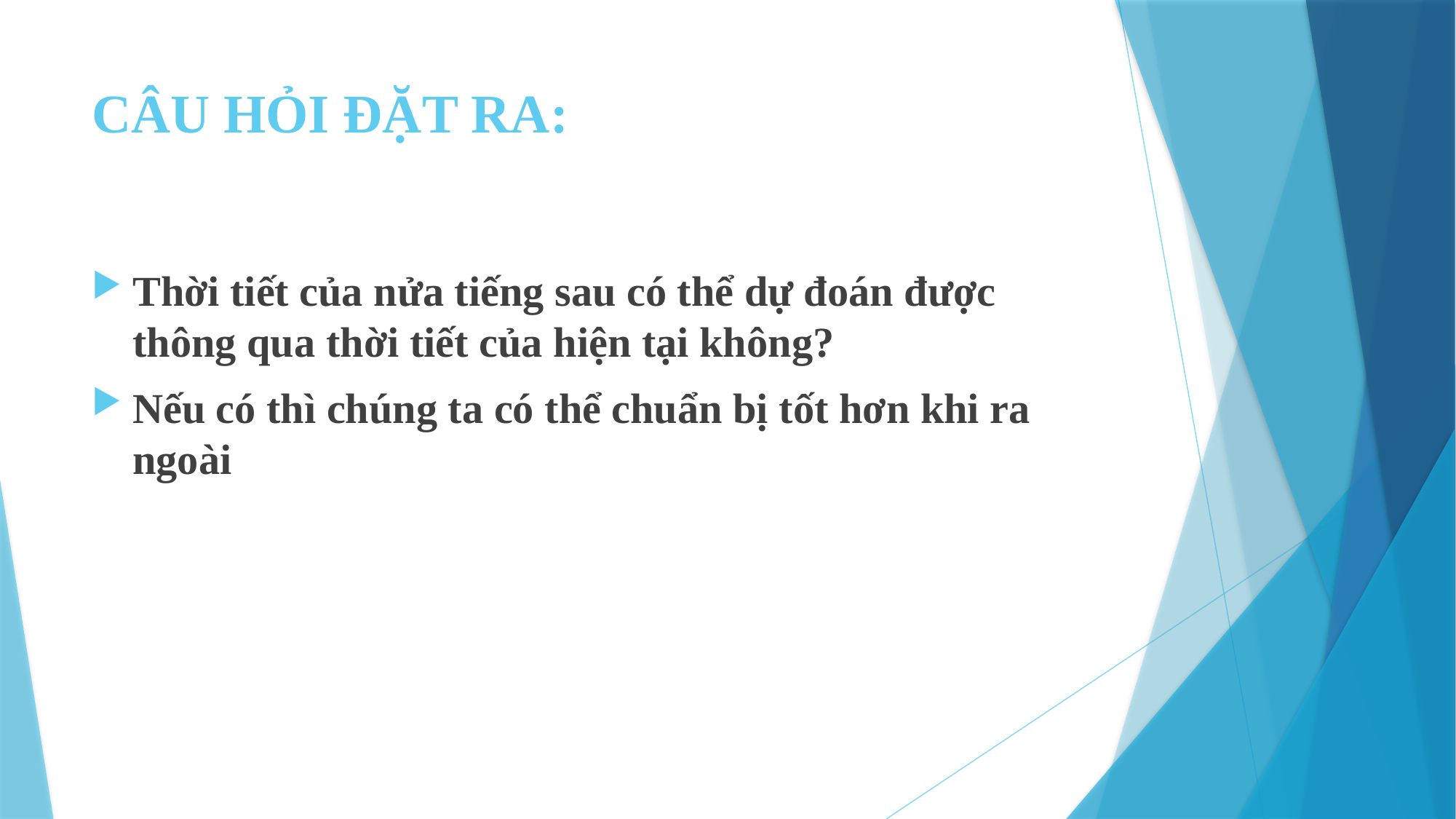

# CÂU HỎI ĐẶT RA:
Thời tiết của nửa tiếng sau có thể dự đoán được thông qua thời tiết của hiện tại không?
Nếu có thì chúng ta có thể chuẩn bị tốt hơn khi ra ngoài